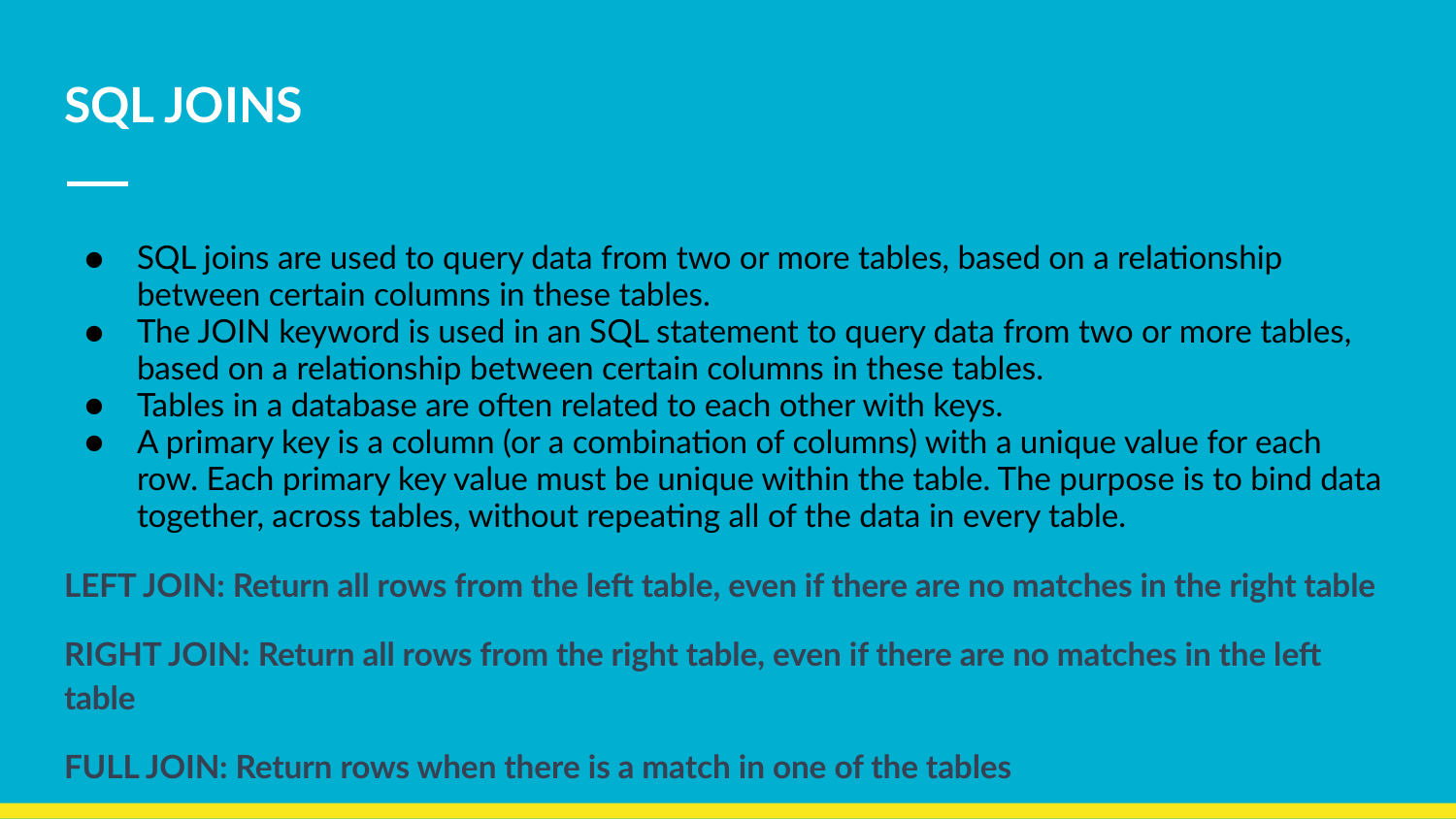

# SQL JOINS
SQL joins are used to query data from two or more tables, based on a relationship between certain columns in these tables.
The JOIN keyword is used in an SQL statement to query data from two or more tables, based on a relationship between certain columns in these tables.
Tables in a database are often related to each other with keys.
A primary key is a column (or a combination of columns) with a unique value for each row. Each primary key value must be unique within the table. The purpose is to bind data together, across tables, without repeating all of the data in every table.
LEFT JOIN: Return all rows from the left table, even if there are no matches in the right table
RIGHT JOIN: Return all rows from the right table, even if there are no matches in the left table
FULL JOIN: Return rows when there is a match in one of the tables